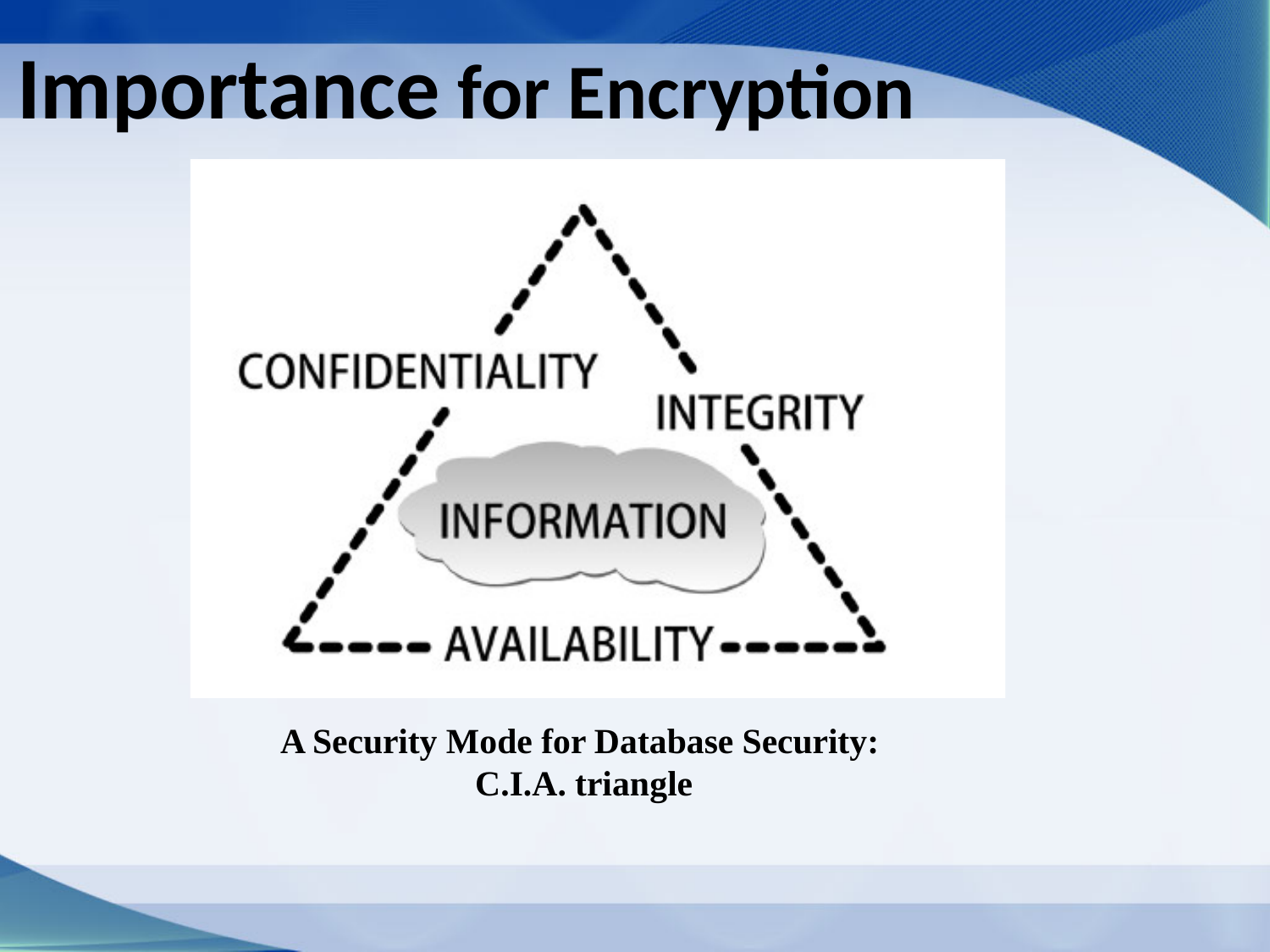

Importance for Encryption

A Security Mode for Database Security:
C.I.A. triangle